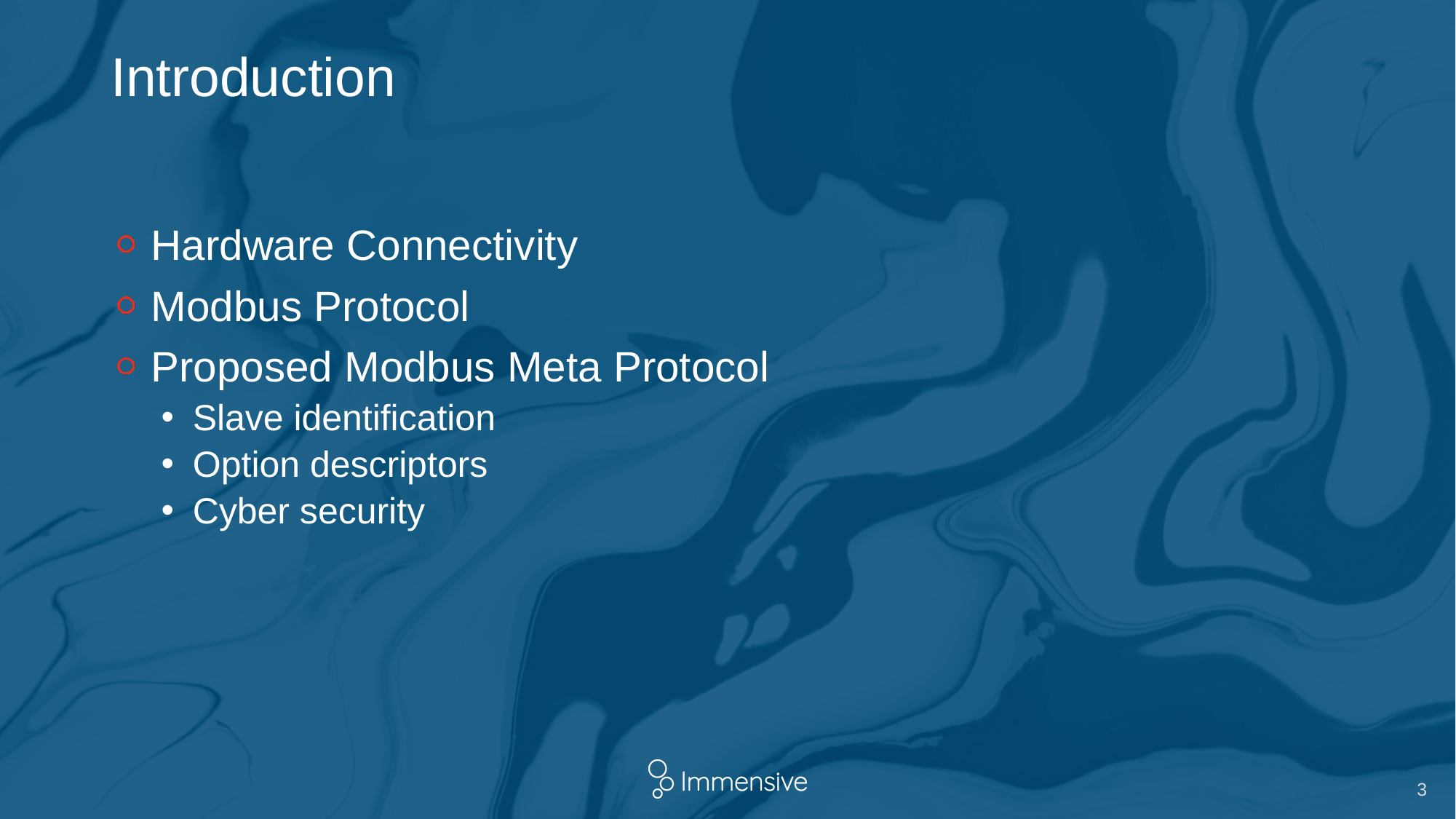

# Introduction
Hardware Connectivity
Modbus Protocol
Proposed Modbus Meta Protocol
Slave identification
Option descriptors
Cyber security
3